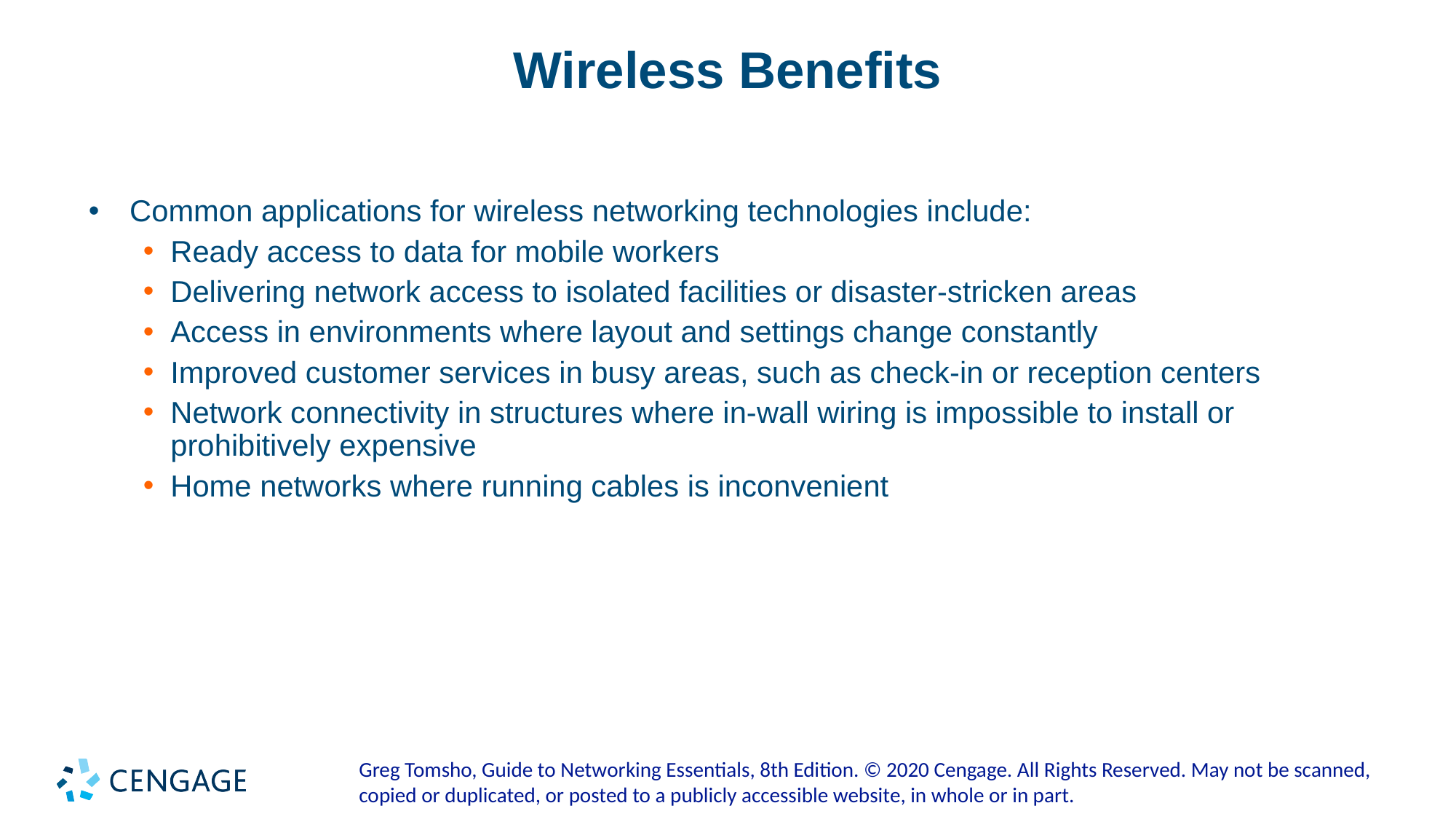

# Wireless Benefits
Common applications for wireless networking technologies include:
Ready access to data for mobile workers
Delivering network access to isolated facilities or disaster-stricken areas
Access in environments where layout and settings change constantly
Improved customer services in busy areas, such as check-in or reception centers
Network connectivity in structures where in-wall wiring is impossible to install or prohibitively expensive
Home networks where running cables is inconvenient